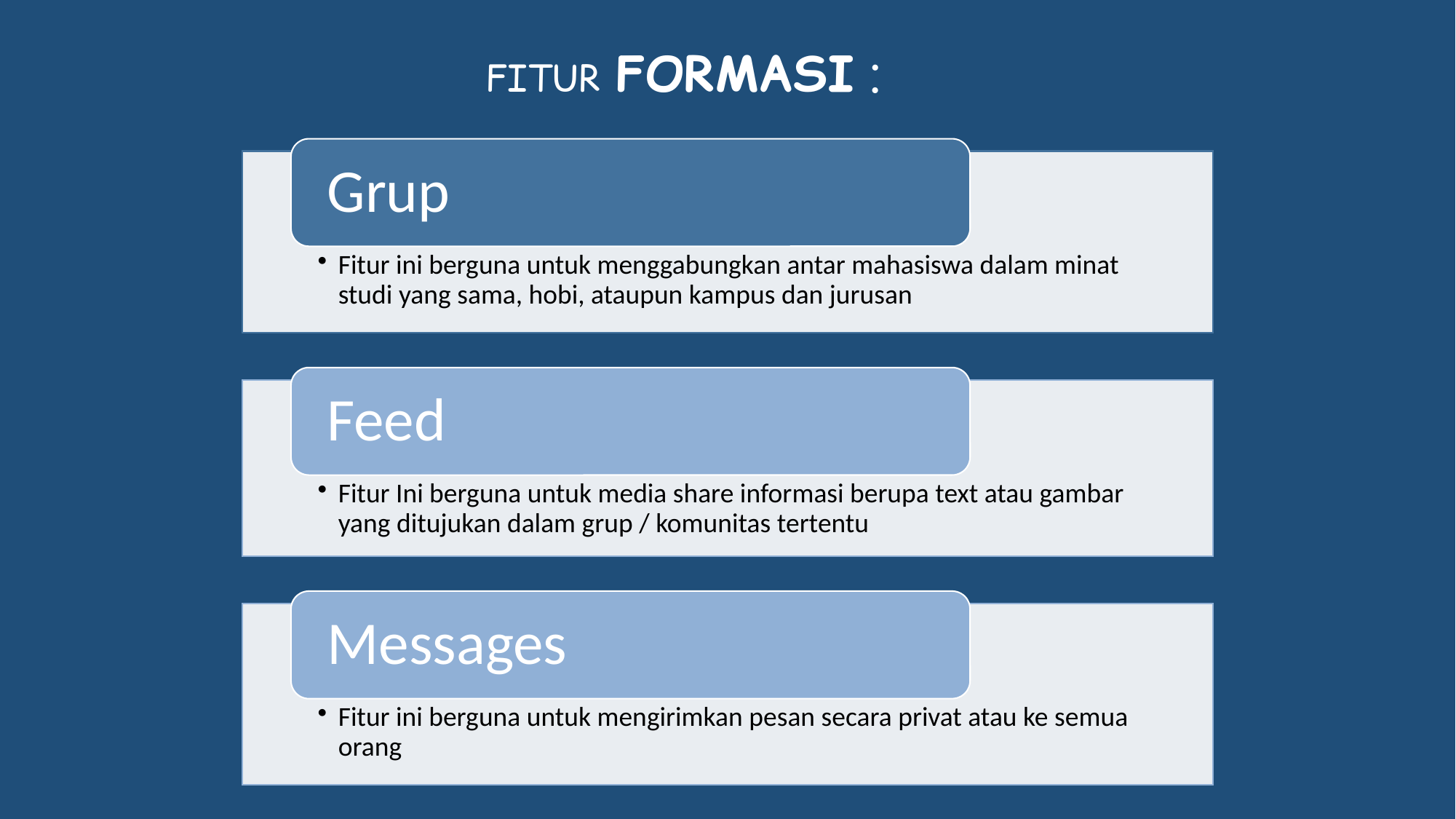

FITUR FORMASI :
Fitur ini berguna untuk menggabungkan antar mahasiswa dalam minat studi yang sama, hobi, ataupun kampus dan jurusan
Grup
Fitur Ini berguna untuk media share informasi berupa text atau gambar yang ditujukan dalam grup / komunitas tertentu
Feed
Fitur ini berguna untuk mengirimkan pesan secara privat atau ke semua orang
Messages